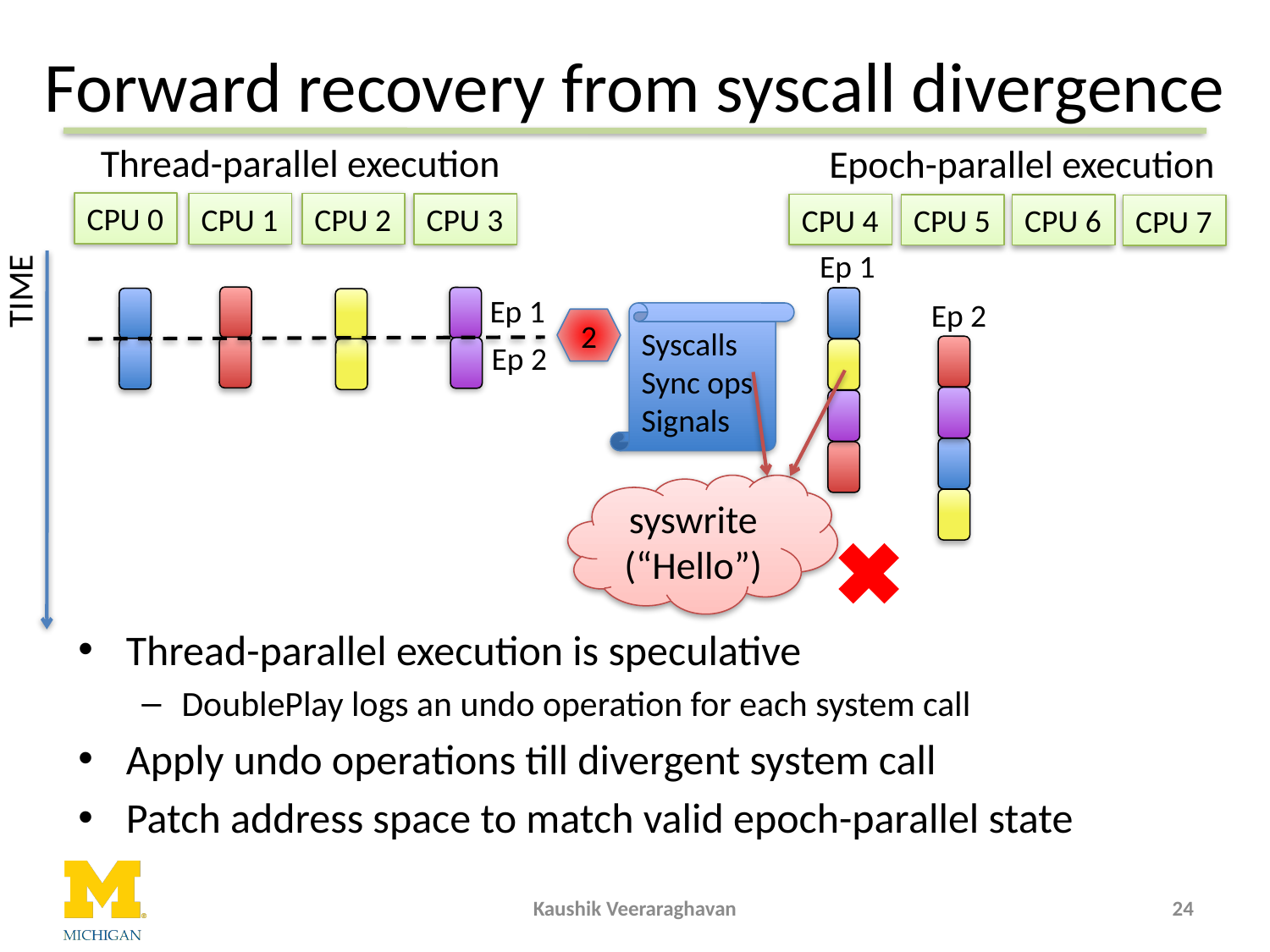

# Forward recovery from syscall divergence
Thread-parallel execution
CPU 0
CPU 1
CPU 2
CPU 3
Ep 1

Ep 2

Epoch-parallel execution
CPU 4
CPU 5
CPU 6
CPU 7
Ep 1

Ep 2

TIME
Syscalls
Sync ops
Signals
2
syswrite (“Hello”)

Thread-parallel execution is speculative
DoublePlay logs an undo operation for each system call
Apply undo operations till divergent system call
Patch address space to match valid epoch-parallel state
Kaushik Veeraraghavan
24